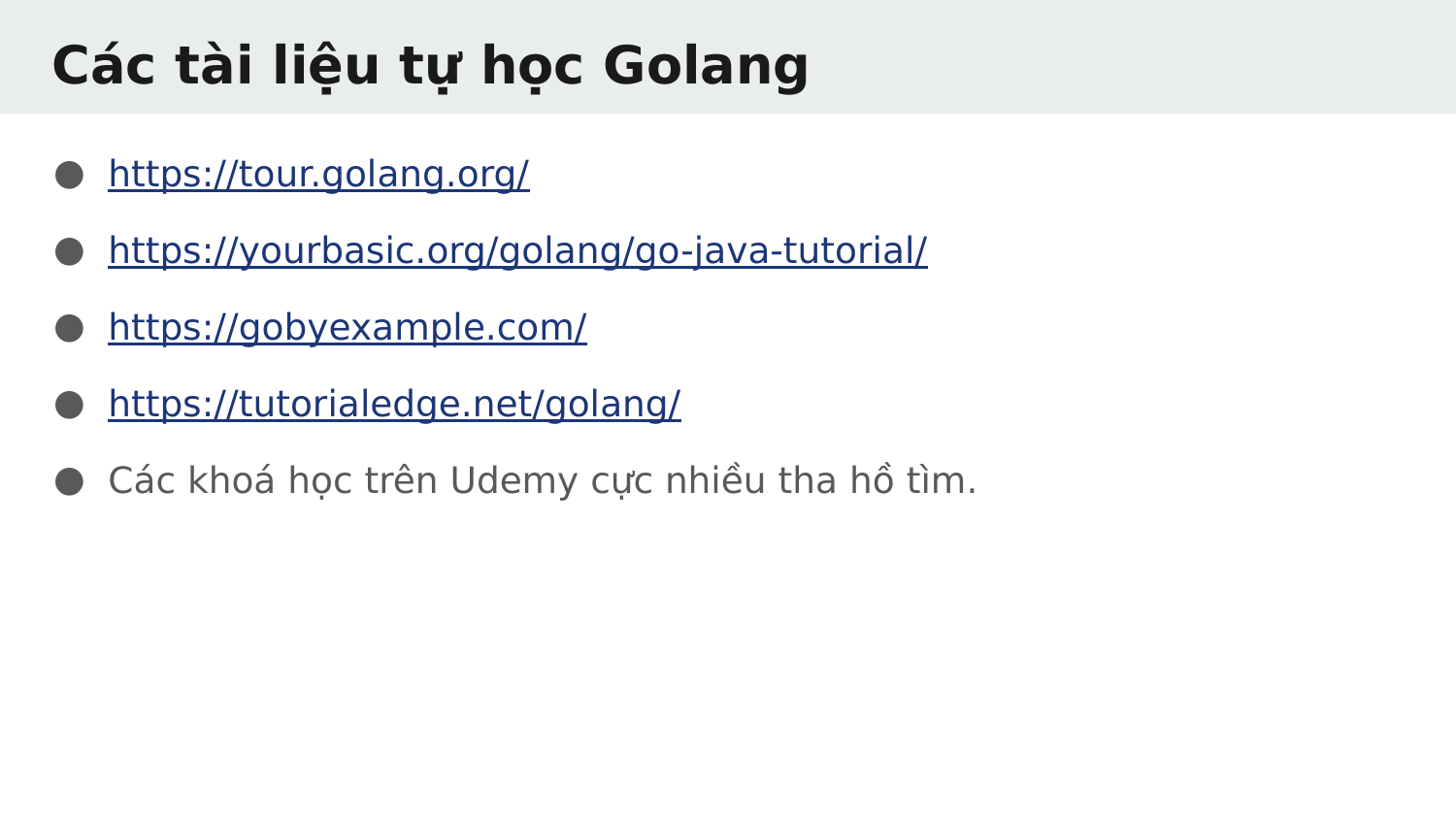

# Các tài liệu tự học Golang
https://tour.golang.org/
https://yourbasic.org/golang/go-java-tutorial/
https://gobyexample.com/
https://tutorialedge.net/golang/
Các khoá học trên Udemy cực nhiều tha hồ tìm.